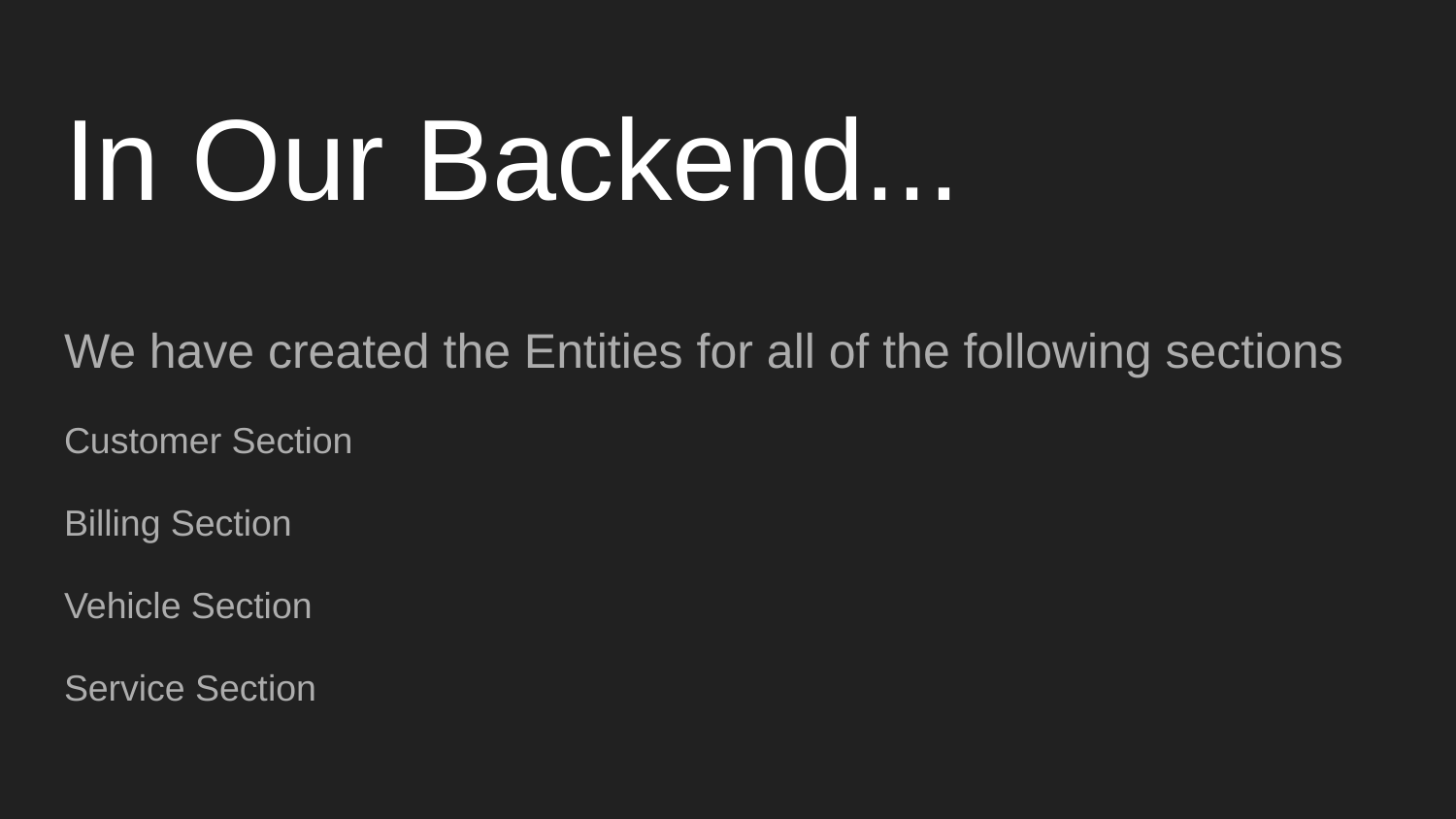

# In Our Backend...
We have created the Entities for all of the following sections
Customer Section
Billing Section
Vehicle Section
Service Section